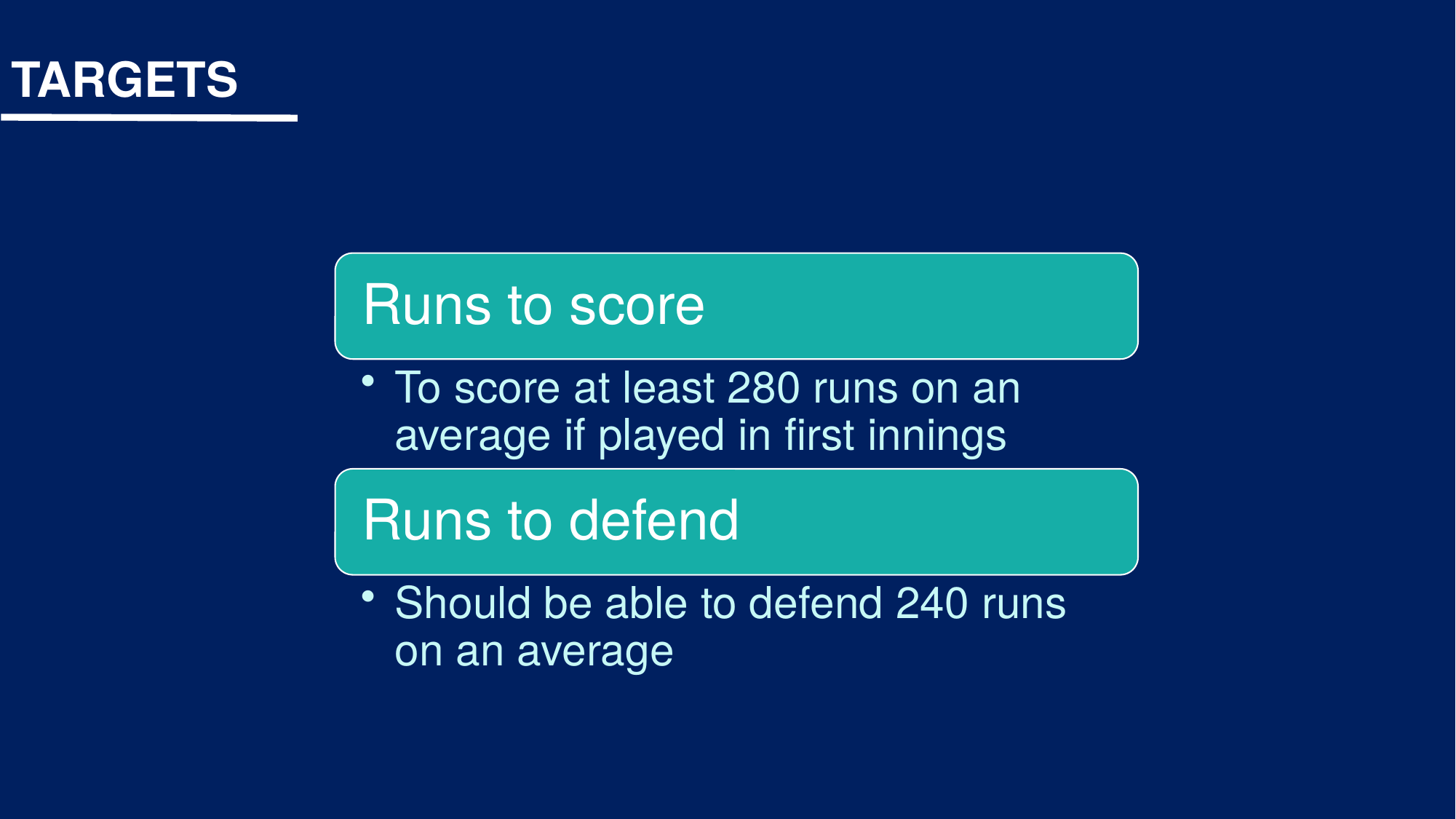

# TARGETS
Runs to score
To score at least 280 runs on an average if played in first innings
Runs to defend
Should be able to defend 240 runs on an average